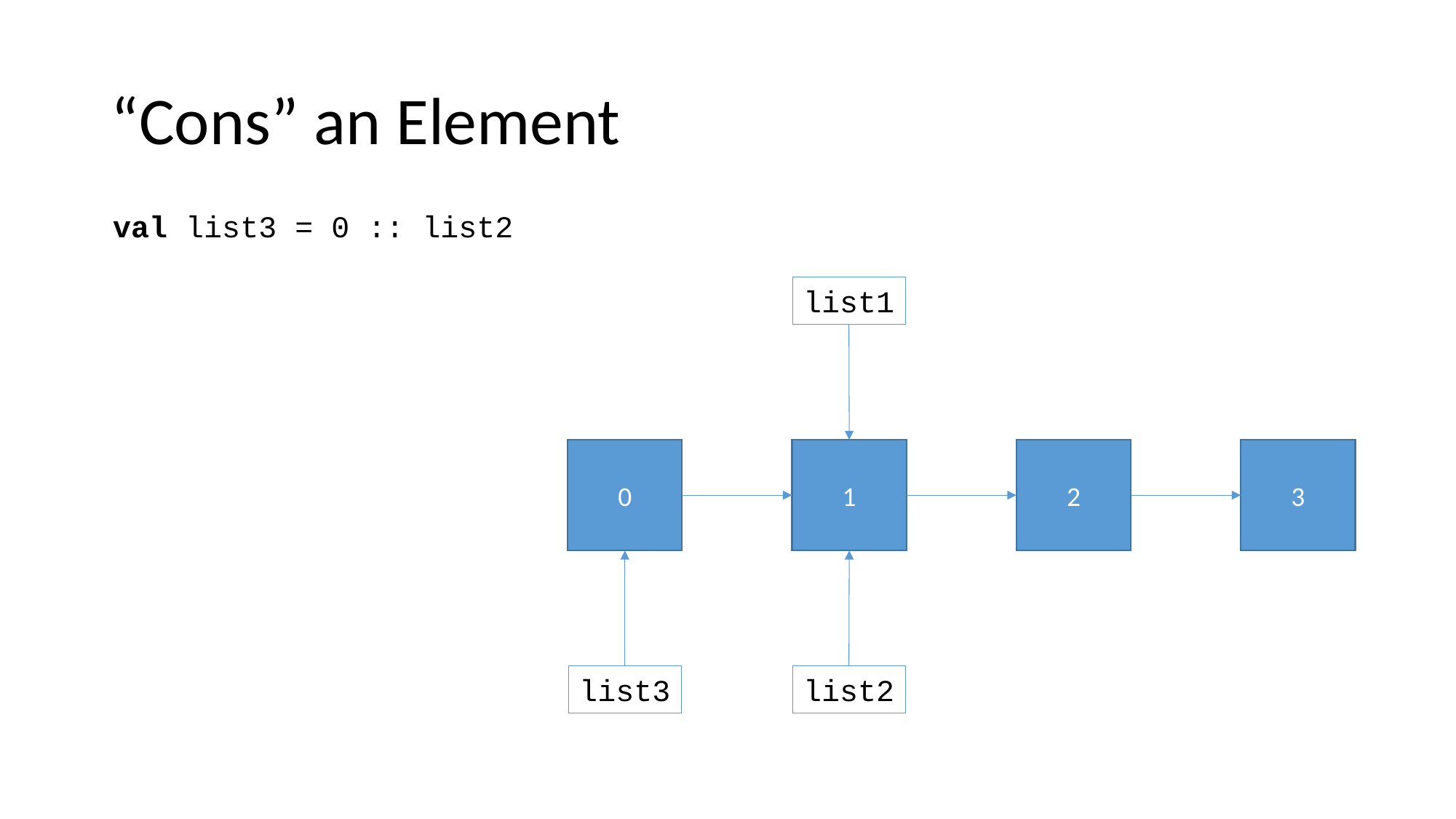

# “Cons” an Element
val list3 = 0 :: list2
list1
0
1
2
3
list3
list2